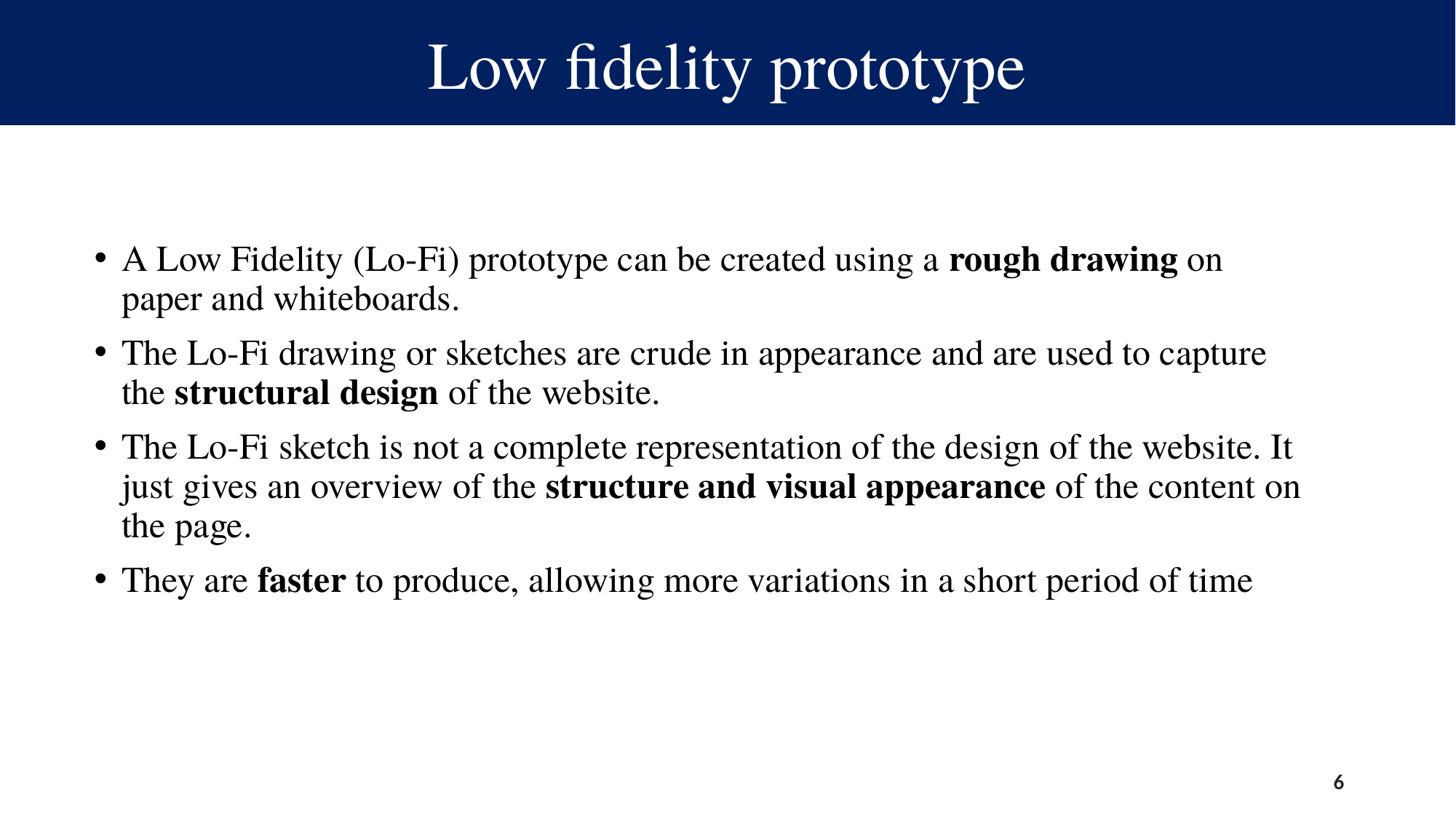

Low fidelity prototype
A Low Fidelity (Lo-Fi) prototype can be created using a rough drawing on paper and whiteboards.
The Lo-Fi drawing or sketches are crude in appearance and are used to capture the structural design of the website.
The Lo-Fi sketch is not a complete representation of the design of the website. It just gives an overview of the structure and visual appearance of the content on the page.
They are faster to produce, allowing more variations in a short period of time
6